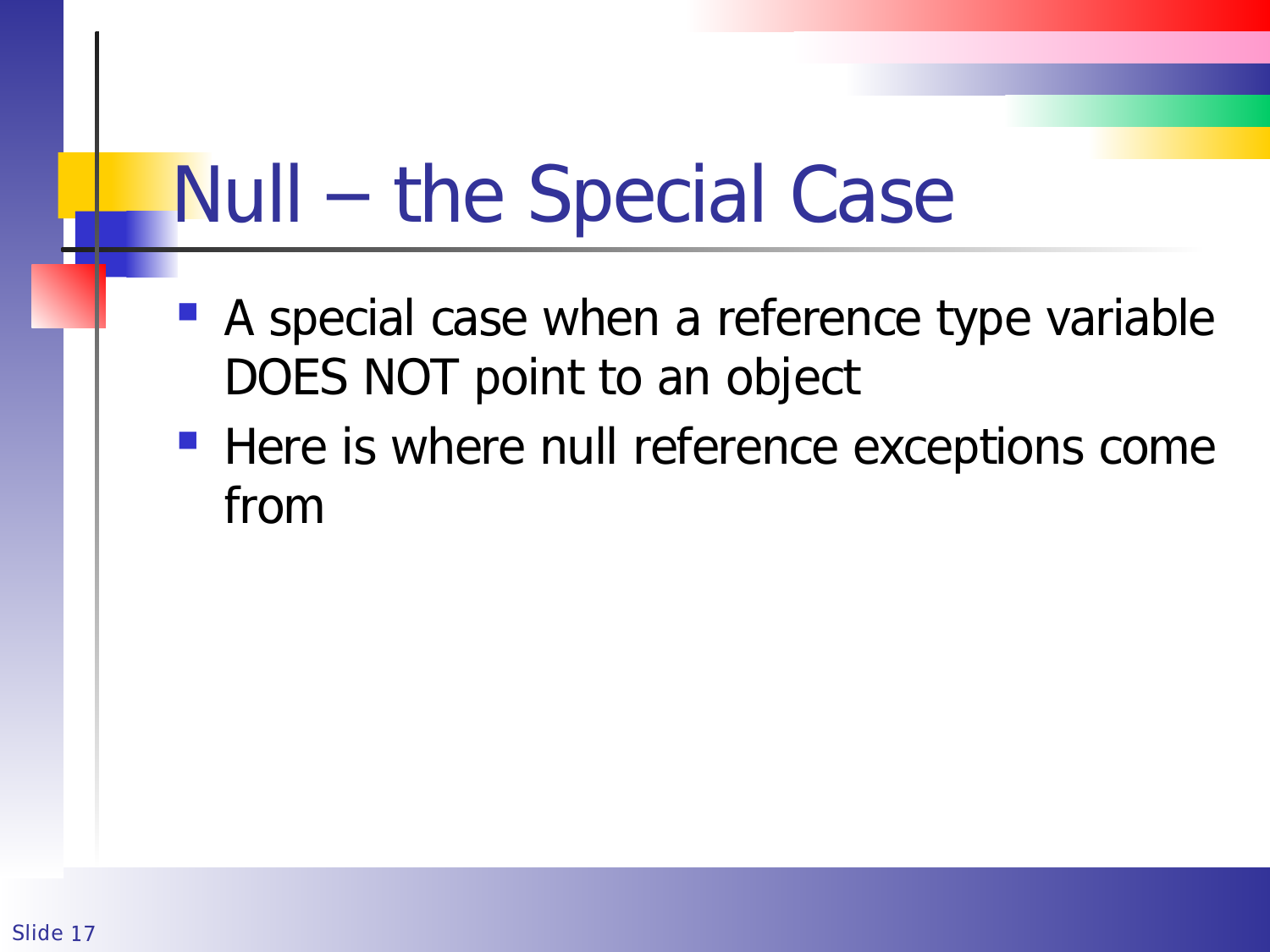

# Null – the Special Case
A special case when a reference type variable DOES NOT point to an object
Here is where null reference exceptions come from